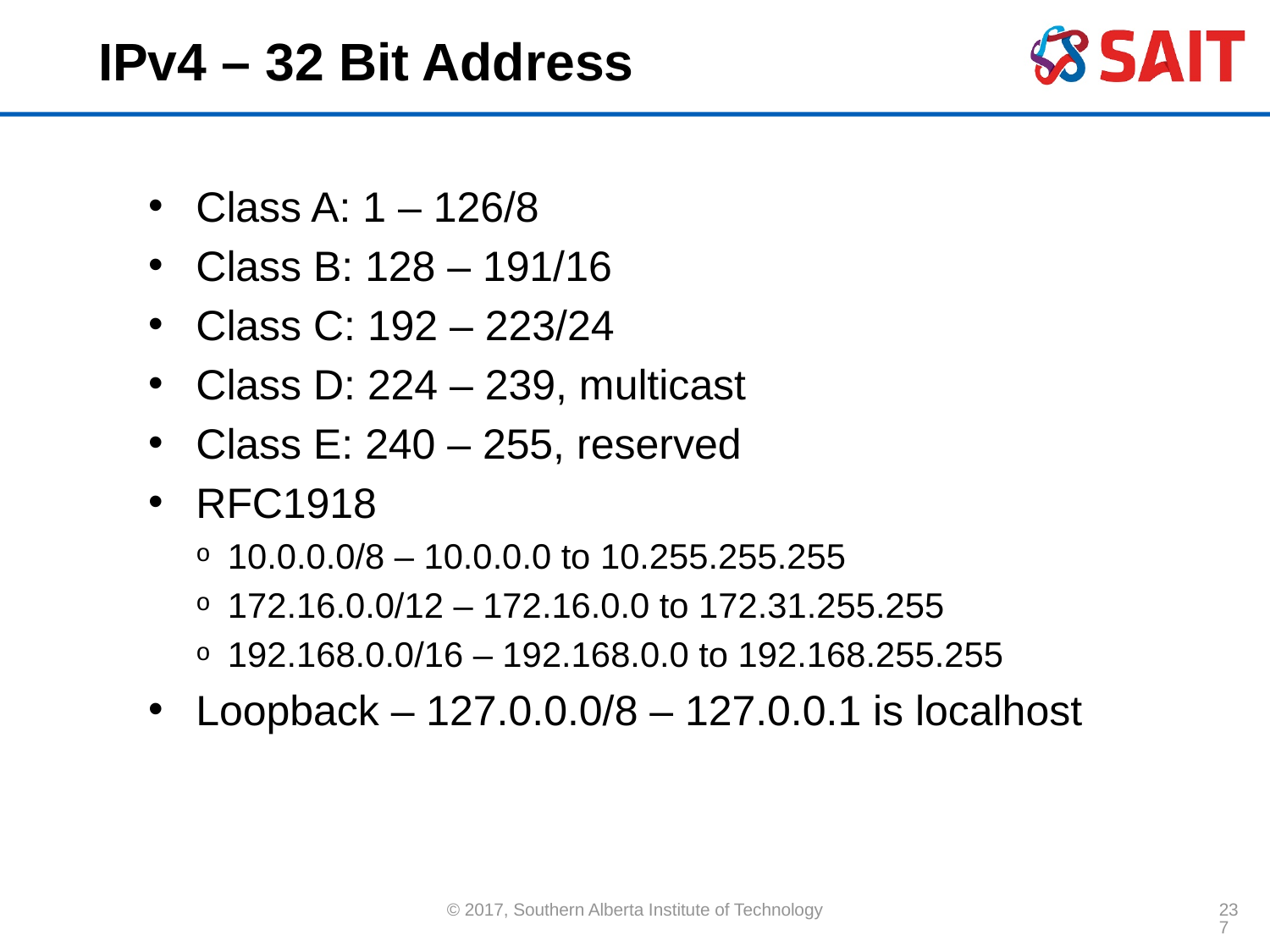

# IPv4 – 32 Bit Address
Class A: 1 – 126/8
Class B: 128 – 191/16
Class C: 192 – 223/24
Class D: 224 – 239, multicast
Class E: 240 – 255, reserved
RFC1918
10.0.0.0/8 – 10.0.0.0 to 10.255.255.255
172.16.0.0/12 – 172.16.0.0 to 172.31.255.255
192.168.0.0/16 – 192.168.0.0 to 192.168.255.255
Loopback – 127.0.0.0/8 – 127.0.0.1 is localhost